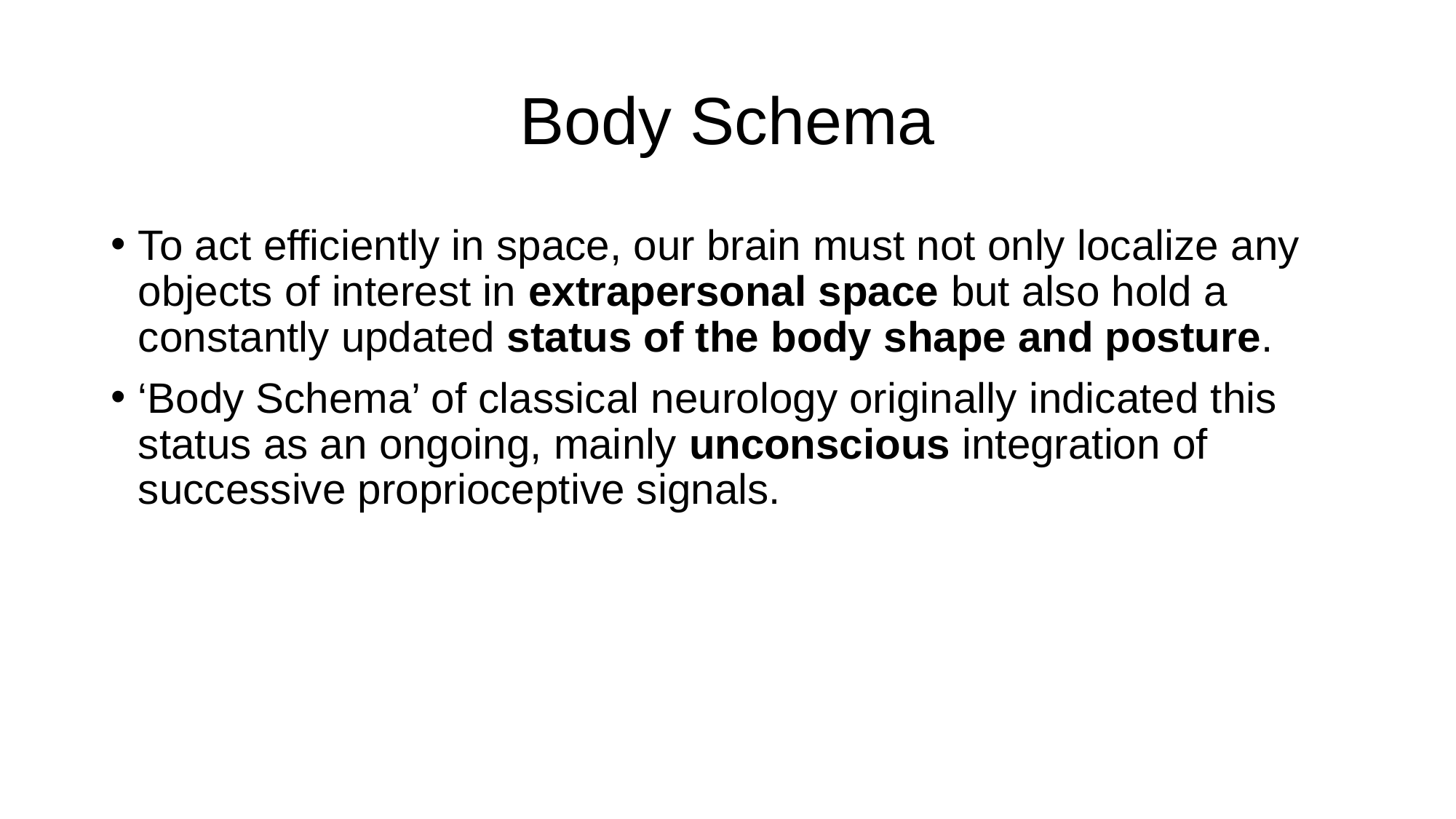

# Body Schema
To act efficiently in space, our brain must not only localize any objects of interest in extrapersonal space but also hold a constantly updated status of the body shape and posture.
‘Body Schema’ of classical neurology originally indicated this status as an ongoing, mainly unconscious integration of successive proprioceptive signals.